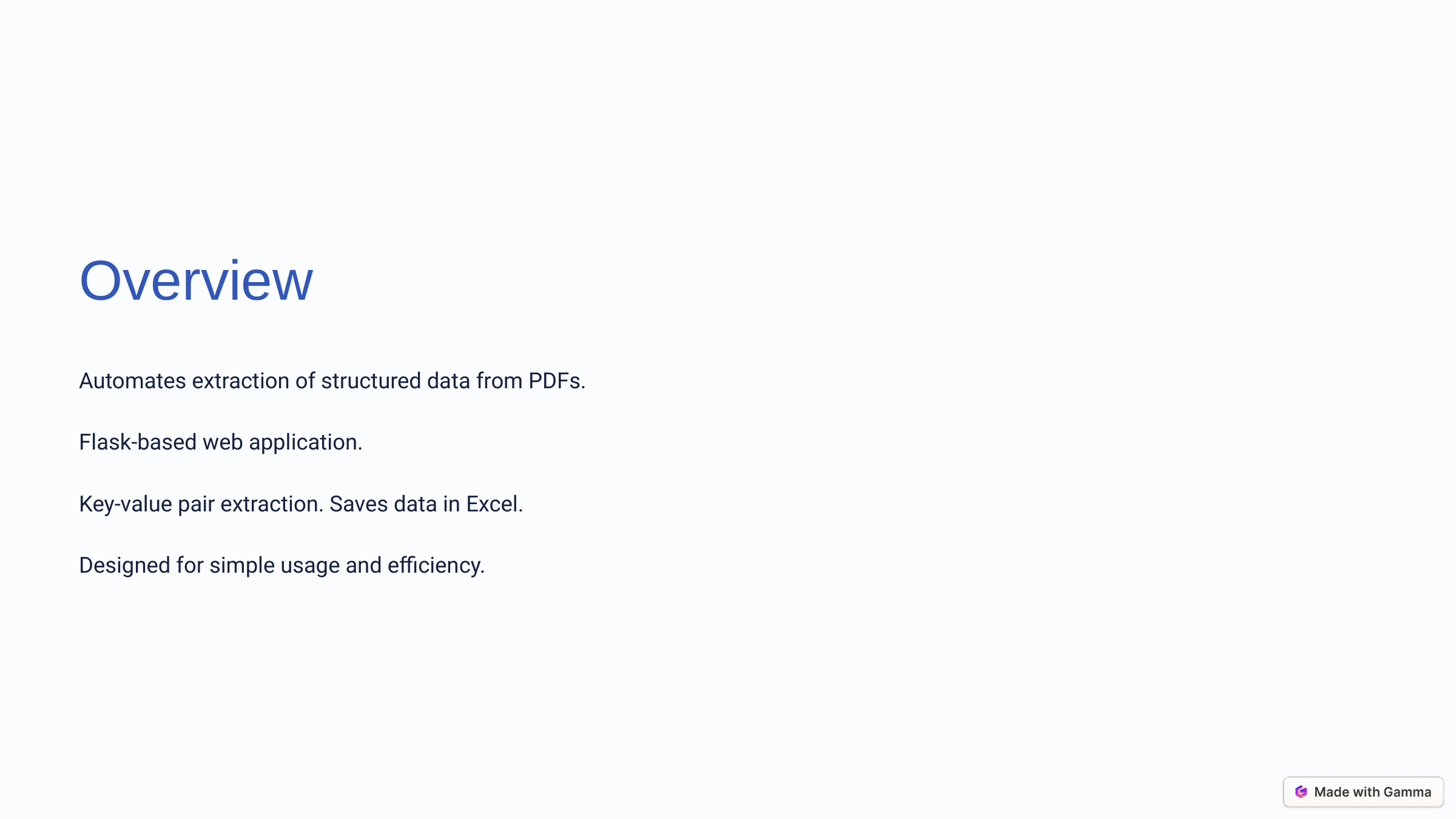

Overview
Automates extraction of structured data from PDFs.
Flask-based web application.
Key-value pair extraction. Saves data in Excel.
Designed for simple usage and efficiency.